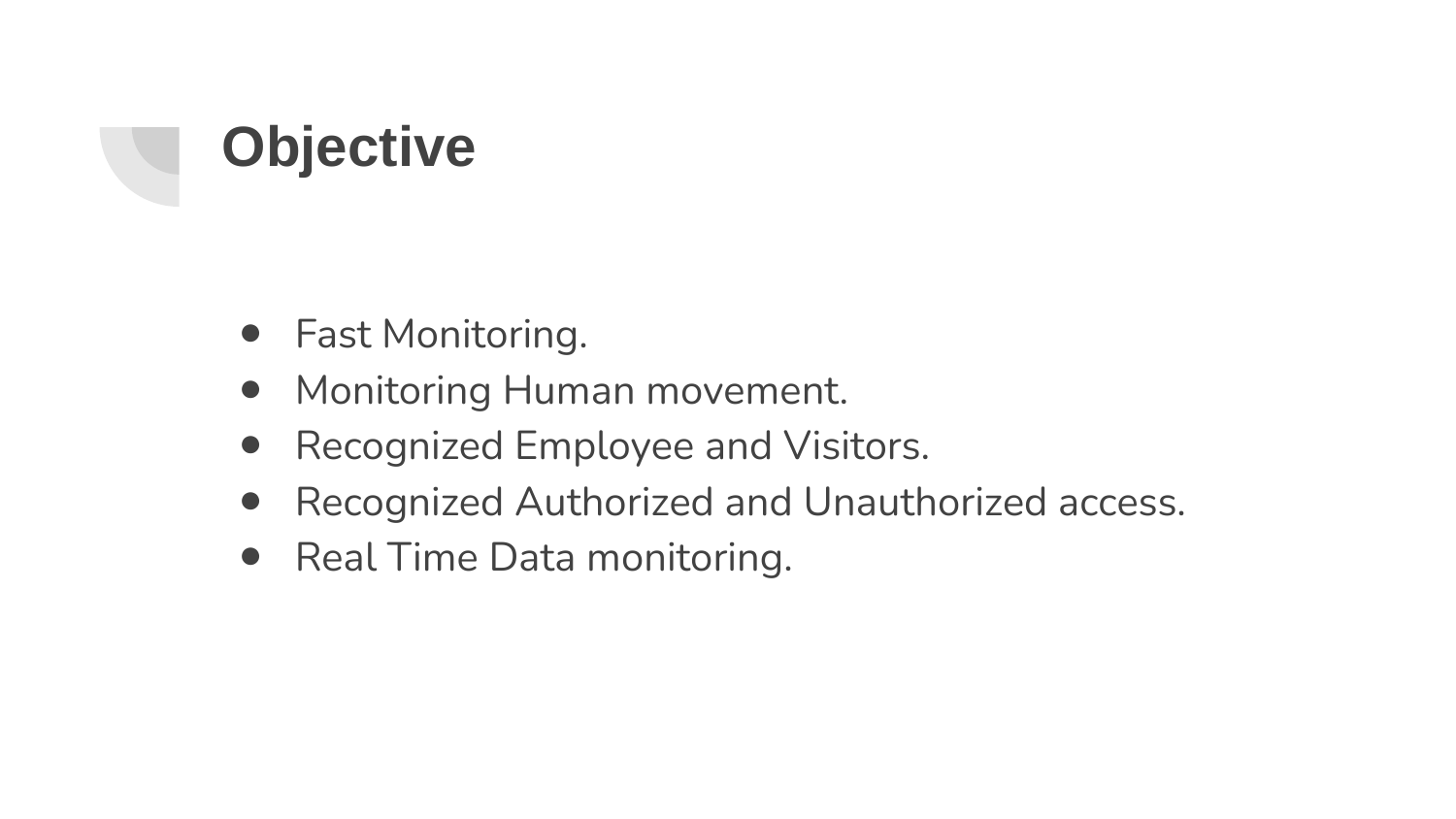

# Objective
Fast Monitoring.
Monitoring Human movement.
Recognized Employee and Visitors.
Recognized Authorized and Unauthorized access.
Real Time Data monitoring.